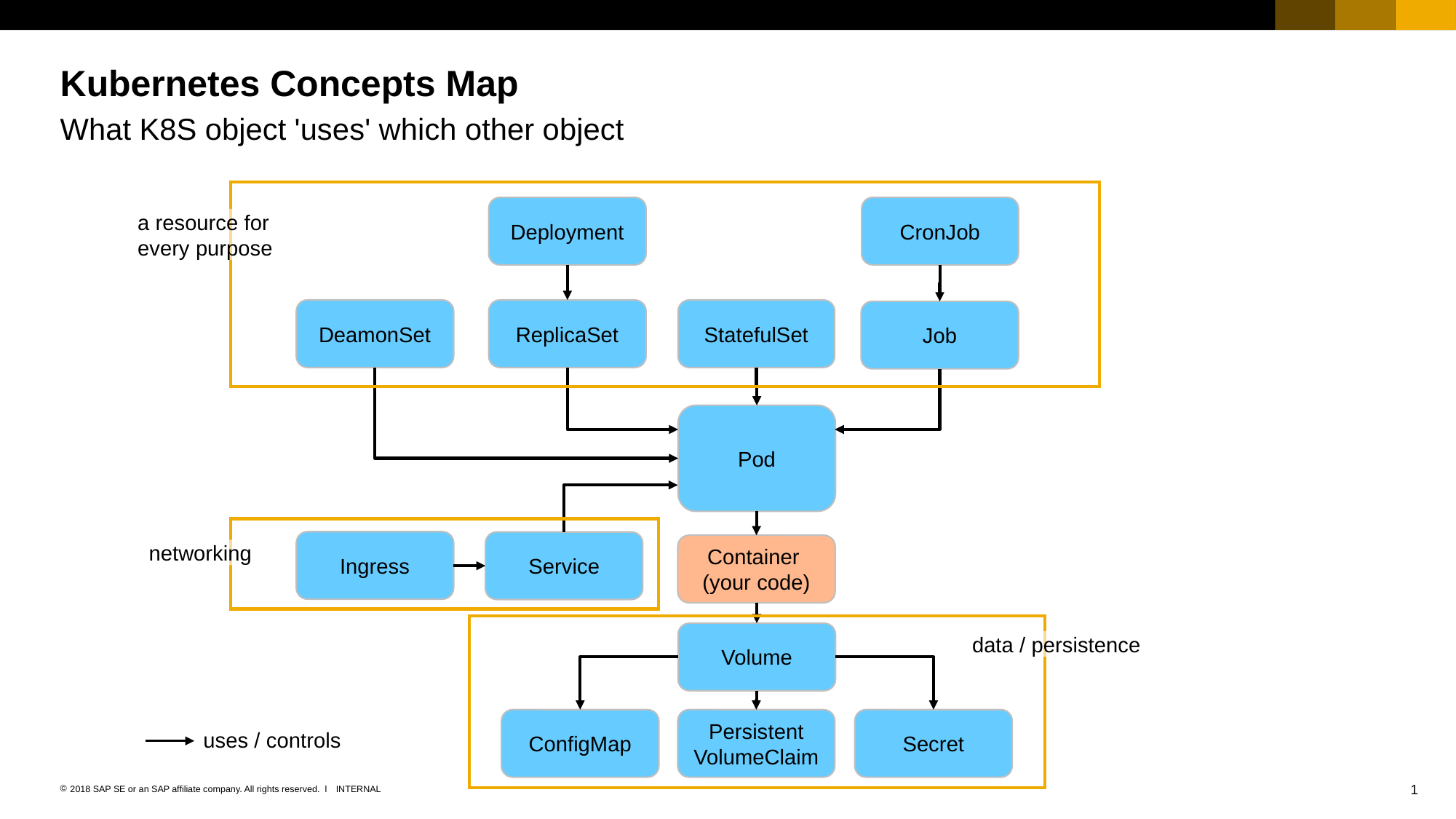

# Kubernetes Concepts Map What K8S object 'uses' which other object

CronJob
Deployment
a resource for
every purpose
StatefulSet
ReplicaSet
DeamonSet
Job
Pod

Ingress
Service
Container
(your code)
networking

Volume
data / persistence
ConfigMap
Secret
Persistent
VolumeClaim
uses / controls